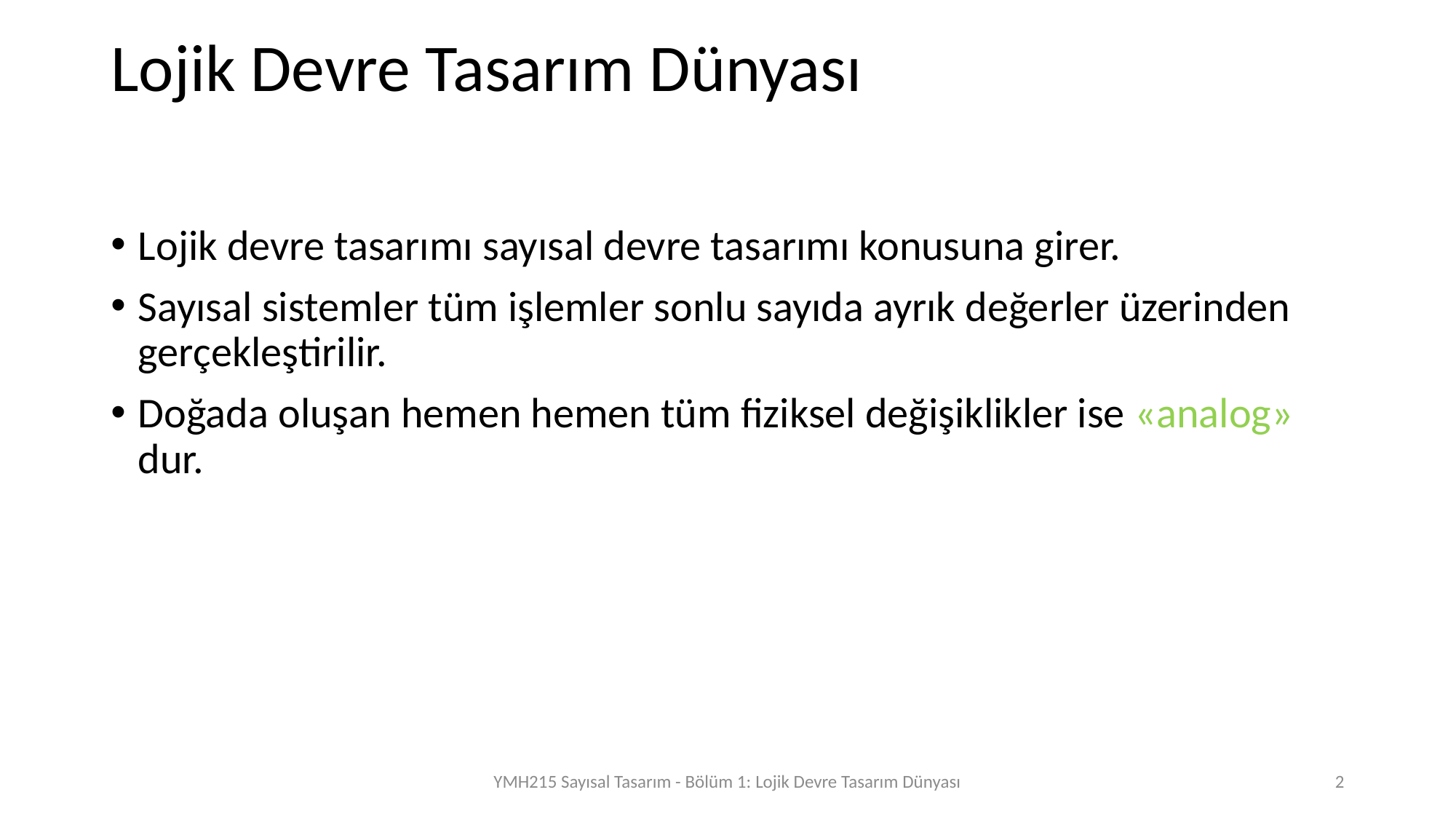

# Lojik Devre Tasarım Dünyası
Lojik devre tasarımı sayısal devre tasarımı konusuna girer.
Sayısal sistemler tüm işlemler sonlu sayıda ayrık değerler üzerinden gerçekleştirilir.
Doğada oluşan hemen hemen tüm fiziksel değişiklikler ise «analog» dur.

YMH215 Sayısal Tasarım - Bölüm 1: Lojik Devre Tasarım Dünyası
2